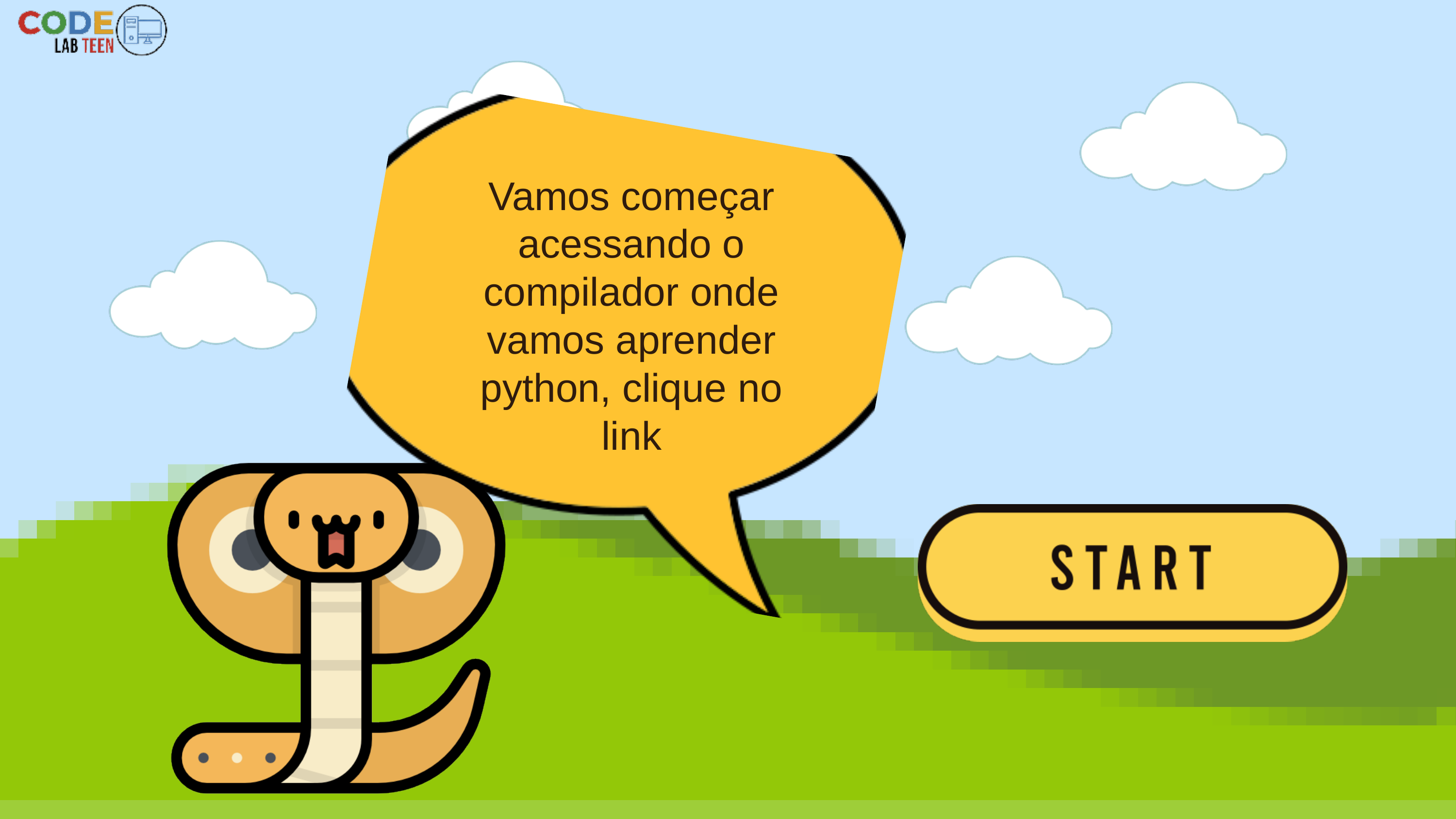

Vamos começar acessando o compilador onde vamos aprender python, clique no link